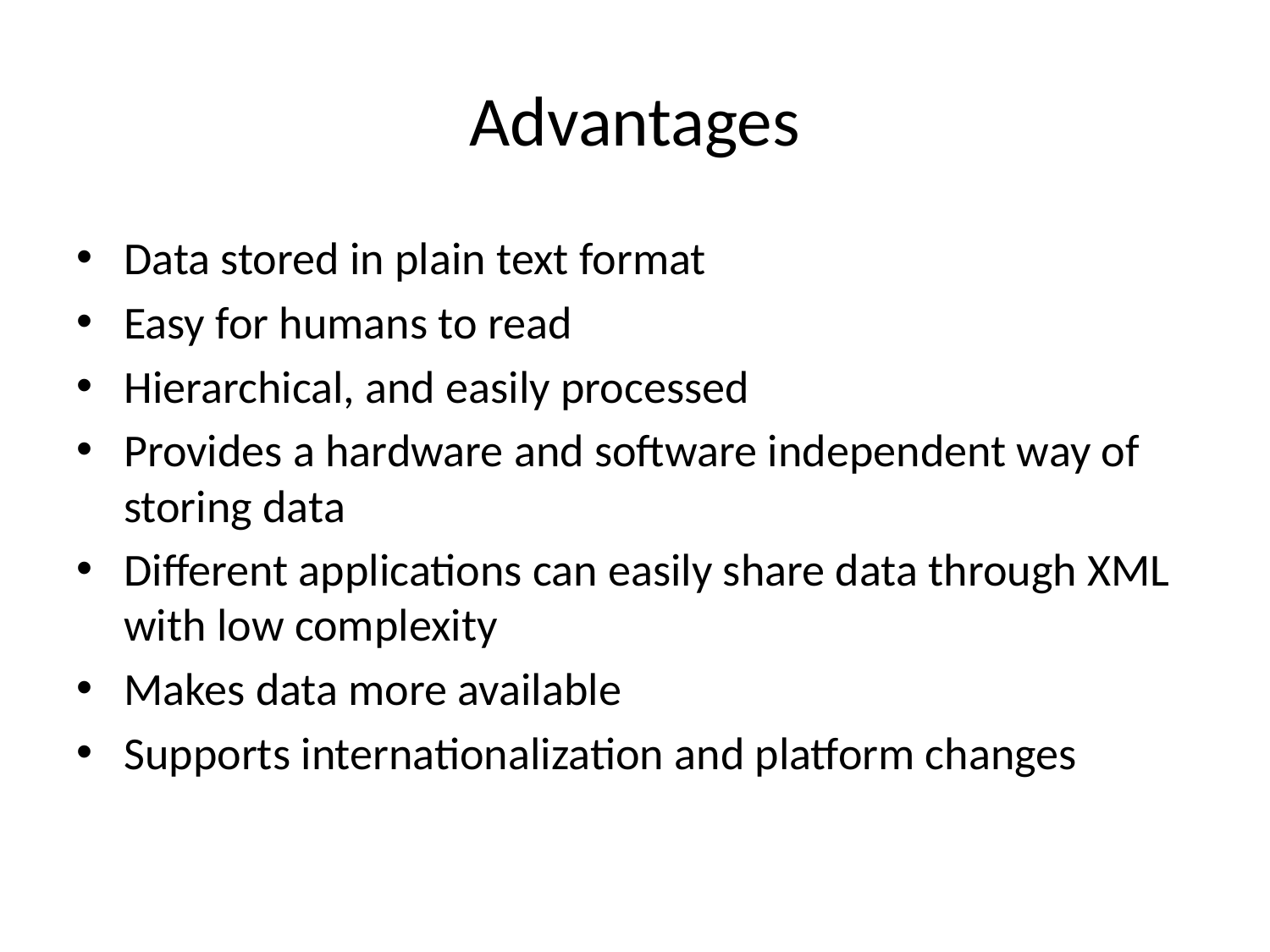

# Advantages
Data stored in plain text format
Easy for humans to read
Hierarchical, and easily processed
Provides a hardware and software independent way of storing data
Different applications can easily share data through XML with low complexity
Makes data more available
Supports internationalization and platform changes